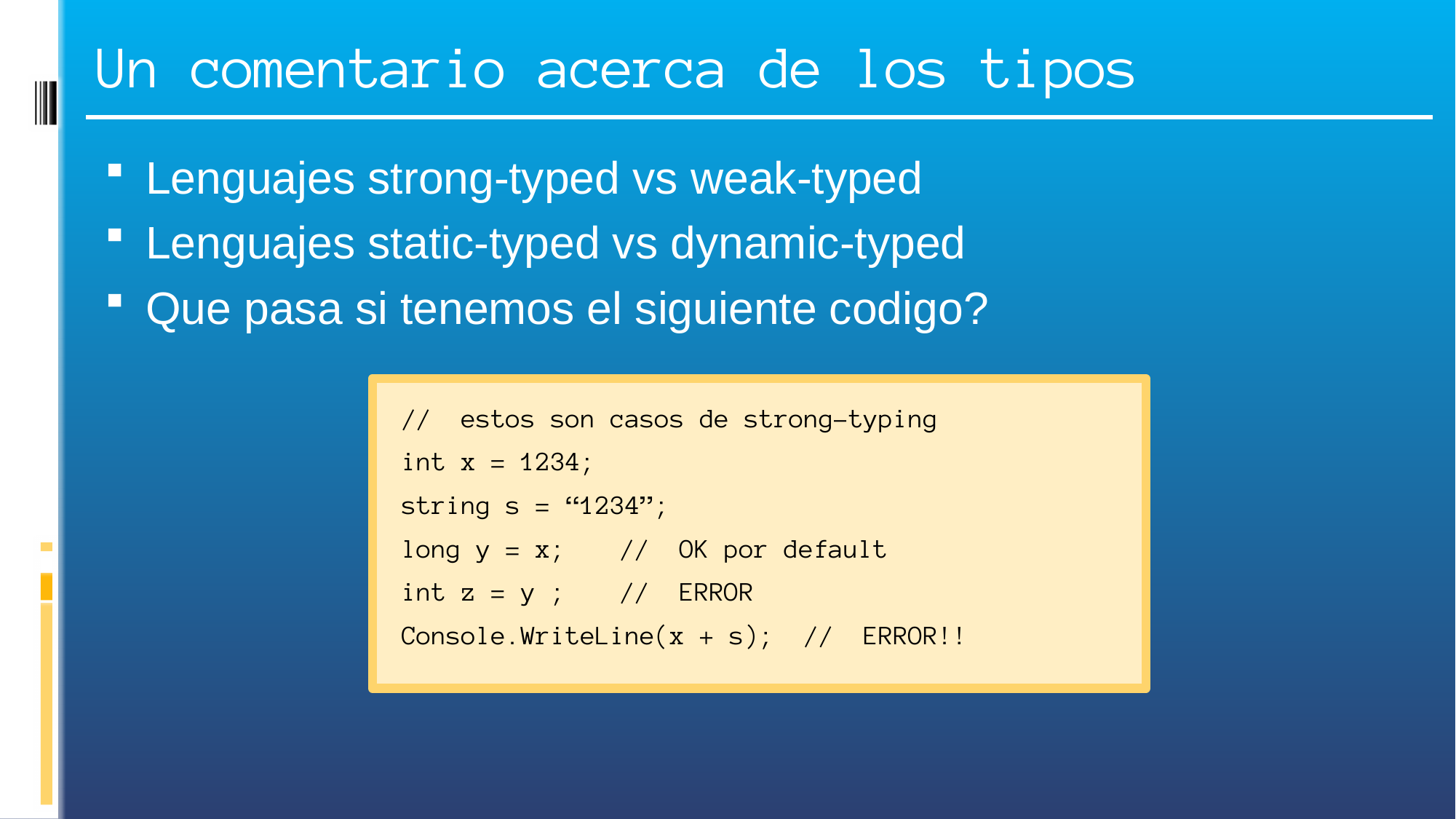

# Un comentario acerca de los tipos
Lenguajes strong-typed vs weak-typed
Lenguajes static-typed vs dynamic-typed
Que pasa si tenemos el siguiente codigo?
//  estos son casos de strong-typing
int x = 1234;
string s = “1234”;
long y = x;	//  OK por default
int z = y ;	//  ERROR
Console.WriteLine(x + s);  //  ERROR!!